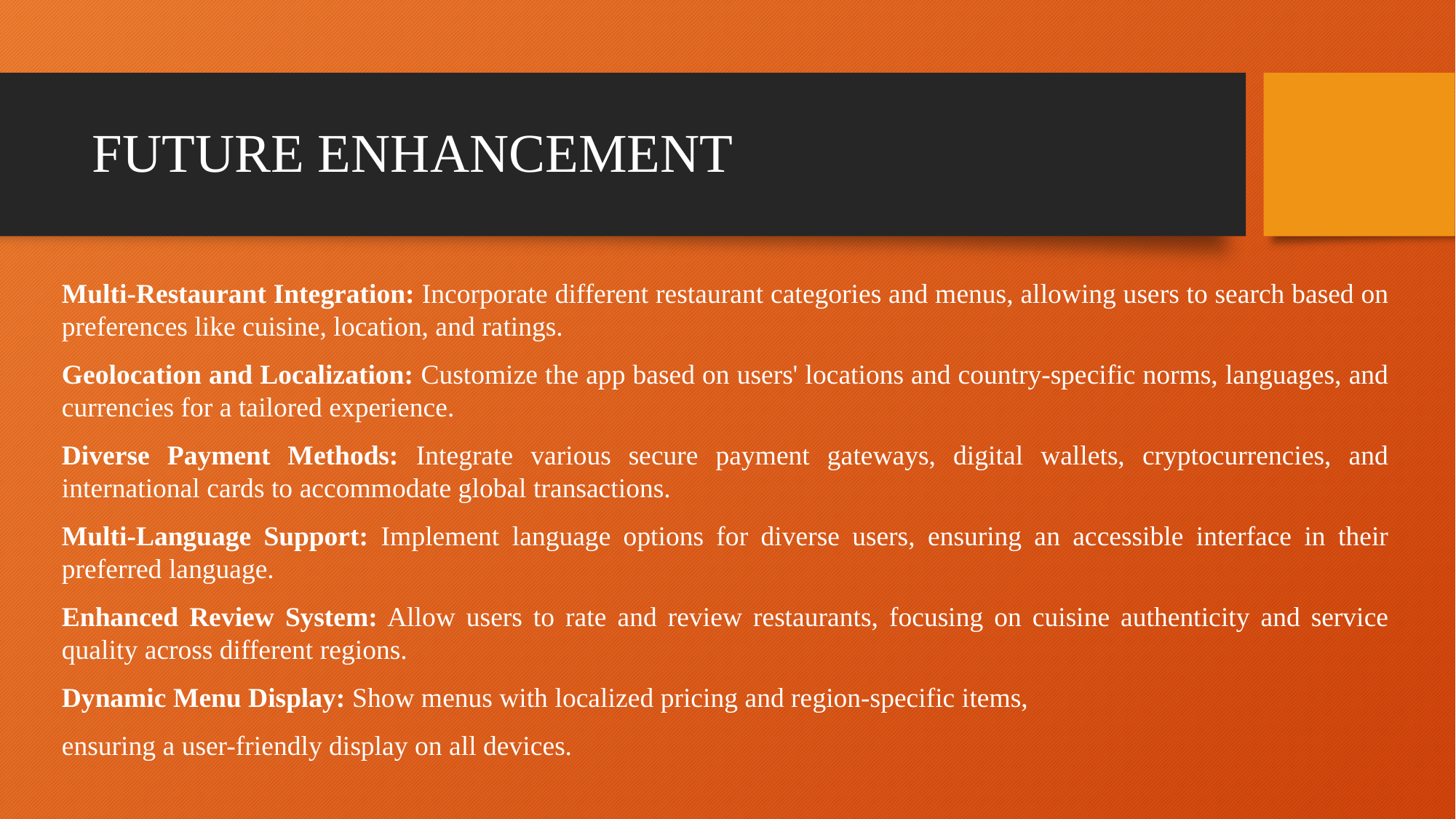

# FUTURE ENHANCEMENT
Multi-Restaurant Integration: Incorporate different restaurant categories and menus, allowing users to search based on preferences like cuisine, location, and ratings.
Geolocation and Localization: Customize the app based on users' locations and country-specific norms, languages, and currencies for a tailored experience.
Diverse Payment Methods: Integrate various secure payment gateways, digital wallets, cryptocurrencies, and international cards to accommodate global transactions.
Multi-Language Support: Implement language options for diverse users, ensuring an accessible interface in their preferred language.
Enhanced Review System: Allow users to rate and review restaurants, focusing on cuisine authenticity and service quality across different regions.
Dynamic Menu Display: Show menus with localized pricing and region-specific items,
ensuring a user-friendly display on all devices.